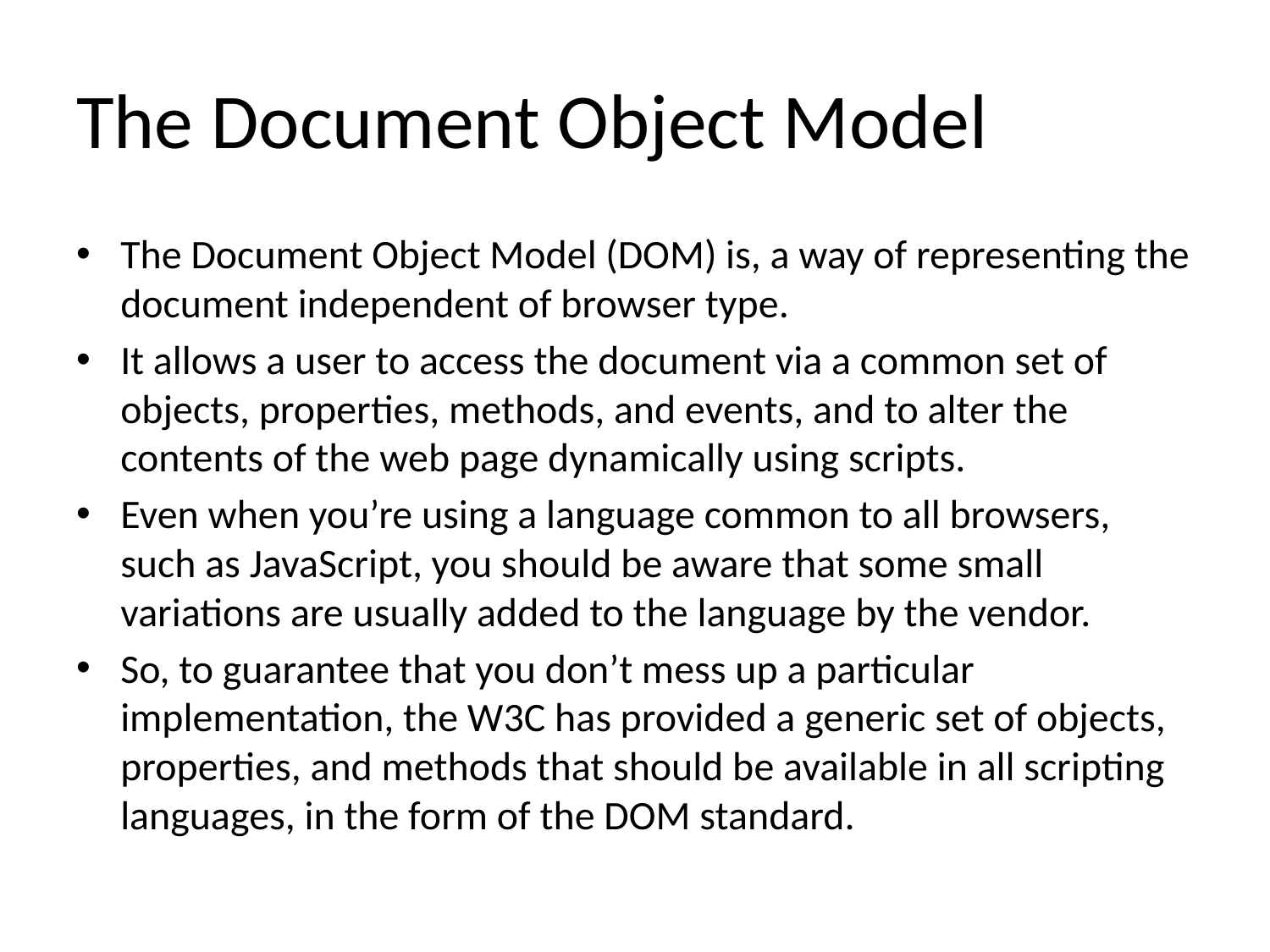

# The Document Object Model
The Document Object Model (DOM) is, a way of representing the document independent of browser type.
It allows a user to access the document via a common set of objects, properties, methods, and events, and to alter the contents of the web page dynamically using scripts.
Even when you’re using a language common to all browsers, such as JavaScript, you should be aware that some small variations are usually added to the language by the vendor.
So, to guarantee that you don’t mess up a particular implementation, the W3C has provided a generic set of objects, properties, and methods that should be available in all scripting languages, in the form of the DOM standard.